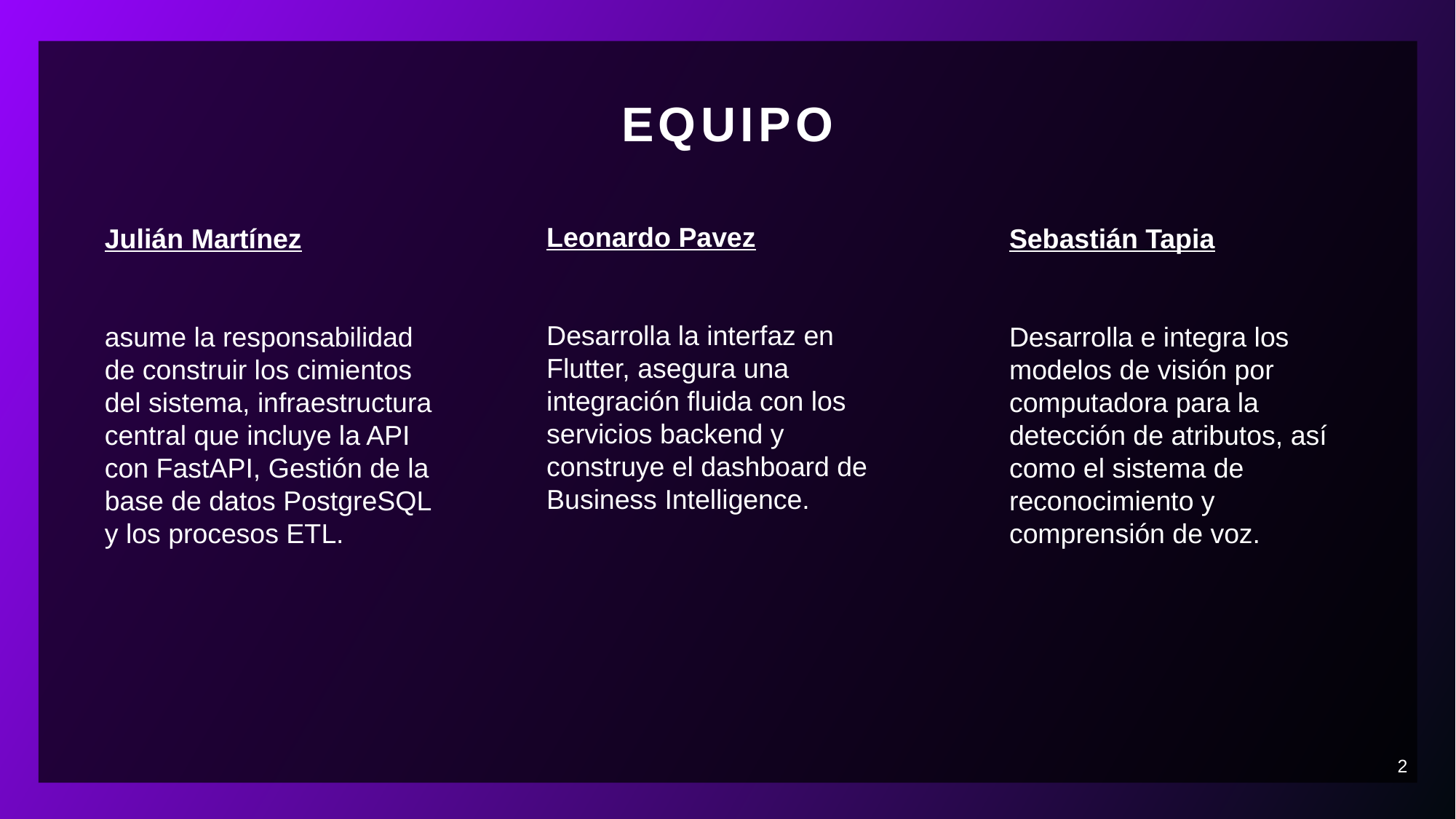

# Equipo
Leonardo Pavez

Desarrolla la interfaz en Flutter, asegura una integración fluida con los servicios backend y construye el dashboard de Business Intelligence.
Julián Martínez

asume la responsabilidad de construir los cimientos del sistema, infraestructura central que incluye la API con FastAPI, Gestión de la base de datos PostgreSQL y los procesos ETL.
Sebastián Tapia

Desarrolla e integra los modelos de visión por computadora para la detección de atributos, así como el sistema de reconocimiento y comprensión de voz.
2